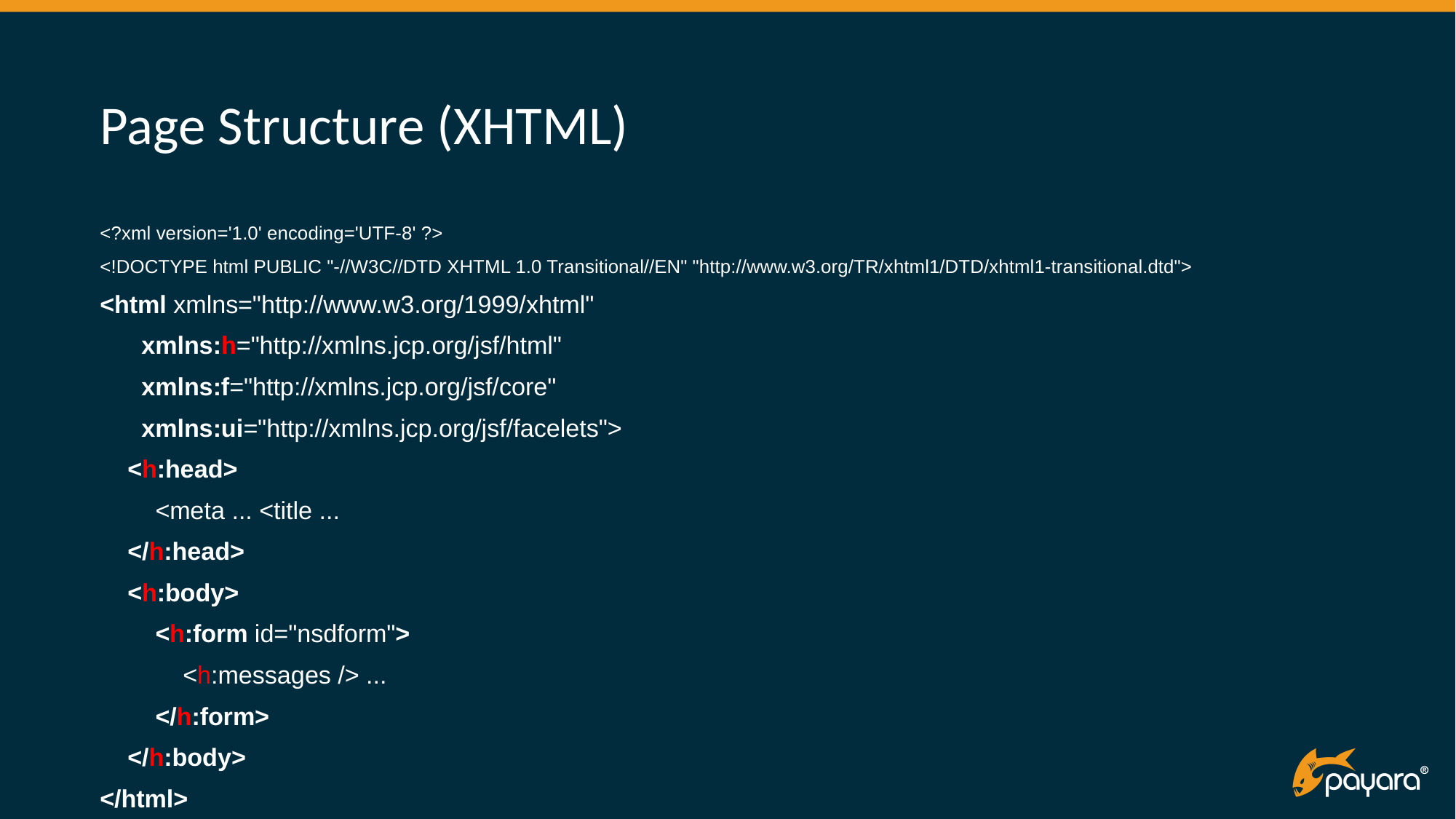

# Page Structure (XHTML)
<?xml version='1.0' encoding='UTF-8' ?>
<!DOCTYPE html PUBLIC "-//W3C//DTD XHTML 1.0 Transitional//EN" "http://www.w3.org/TR/xhtml1/DTD/xhtml1-transitional.dtd">
<html xmlns="http://www.w3.org/1999/xhtml"
      xmlns:h="http://xmlns.jcp.org/jsf/html"
      xmlns:f="http://xmlns.jcp.org/jsf/core"
      xmlns:ui="http://xmlns.jcp.org/jsf/facelets">
    <h:head>
        <meta ... <title ...
    </h:head>
    <h:body>
        <h:form id="nsdform">
            <h:messages /> ...
        </h:form>
    </h:body>
</html>